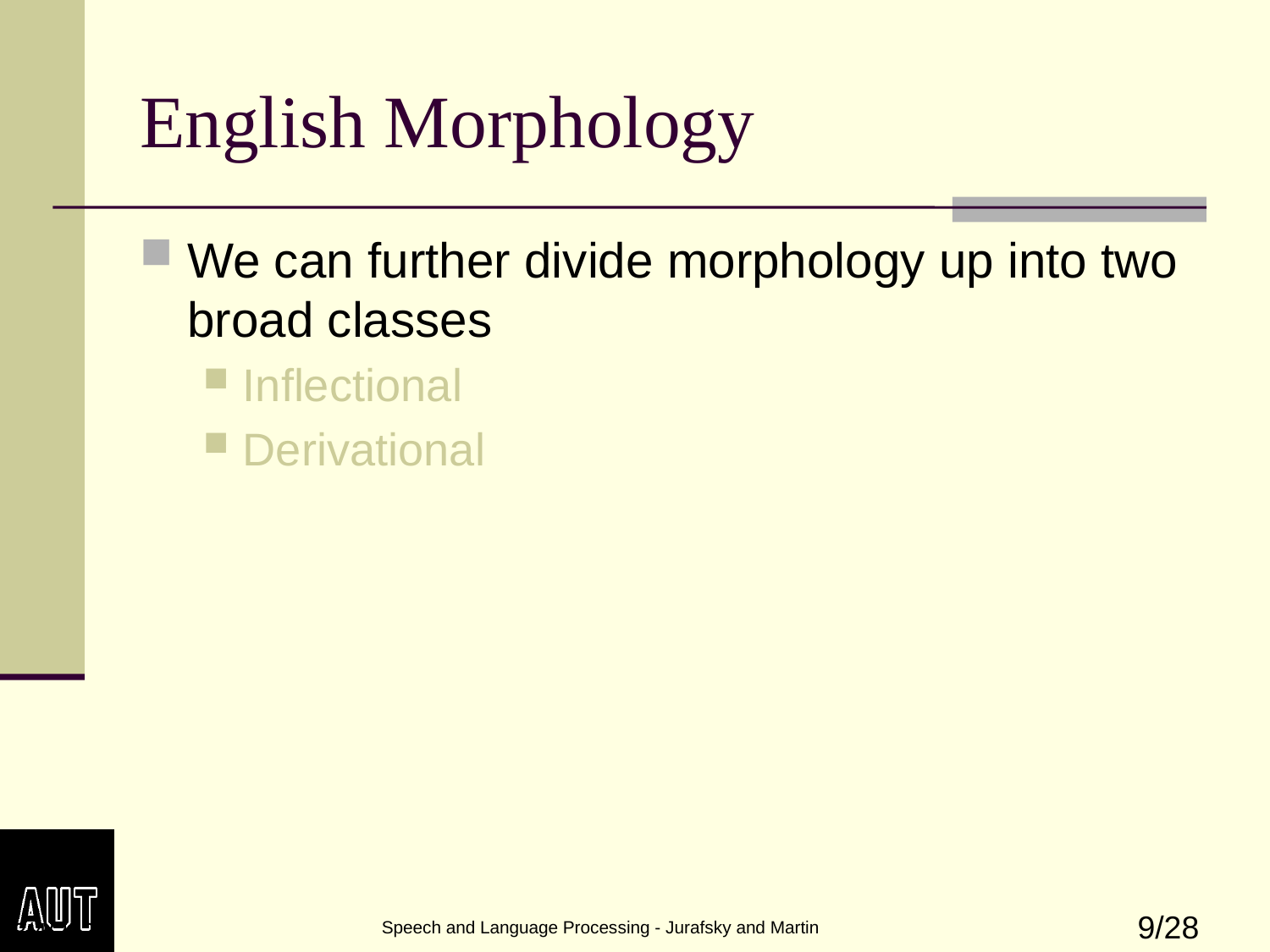

# English Morphology
We can further divide morphology up into two broad classes
Inflectional
Derivational
3/4/2024
                                         Speech and Language Processing - Jurafsky and Martin